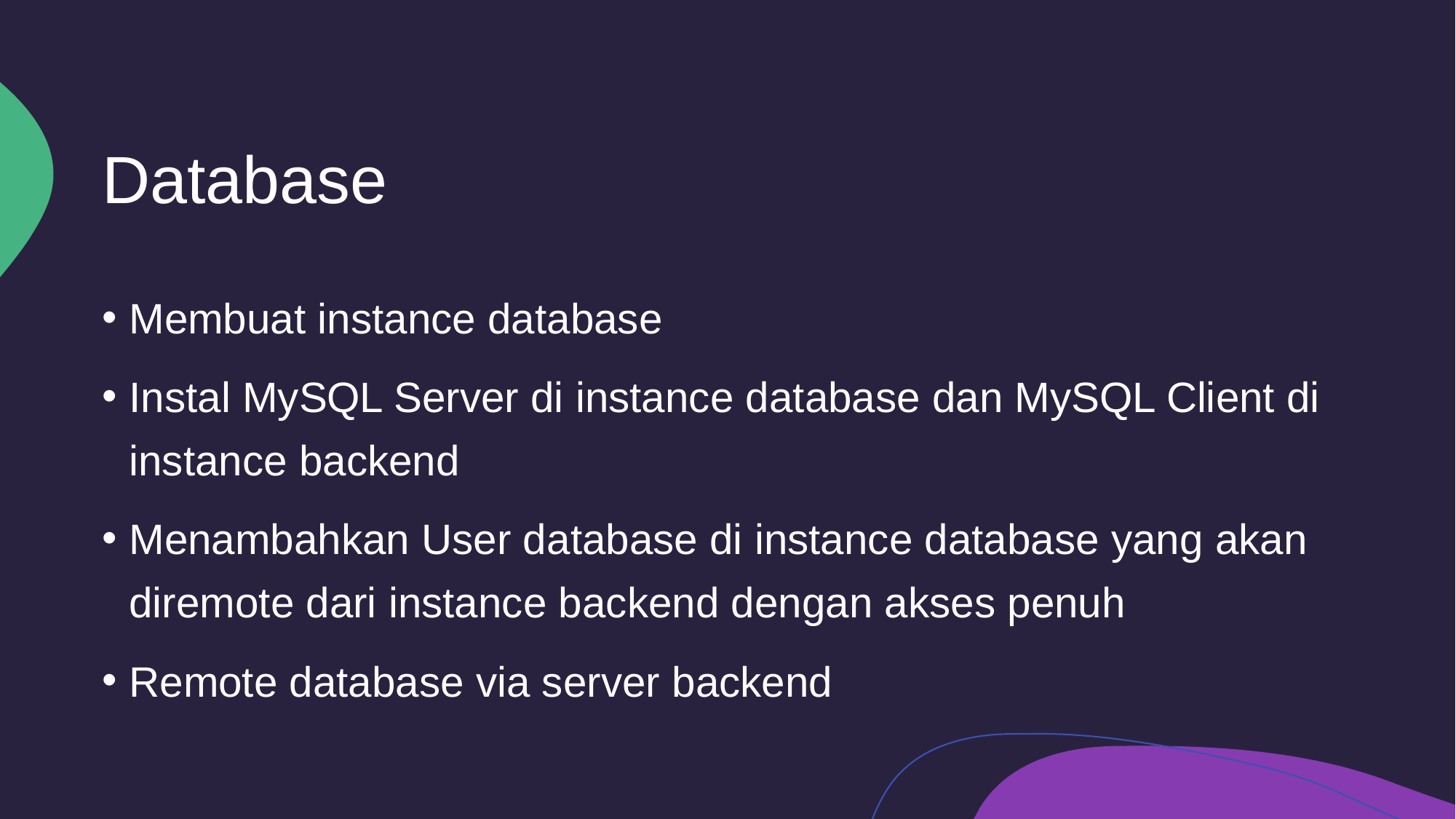

# Database
Membuat instance database
Instal MySQL Server di instance database dan MySQL Client di instance backend
Menambahkan User database di instance database yang akan diremote dari instance backend dengan akses penuh
Remote database via server backend